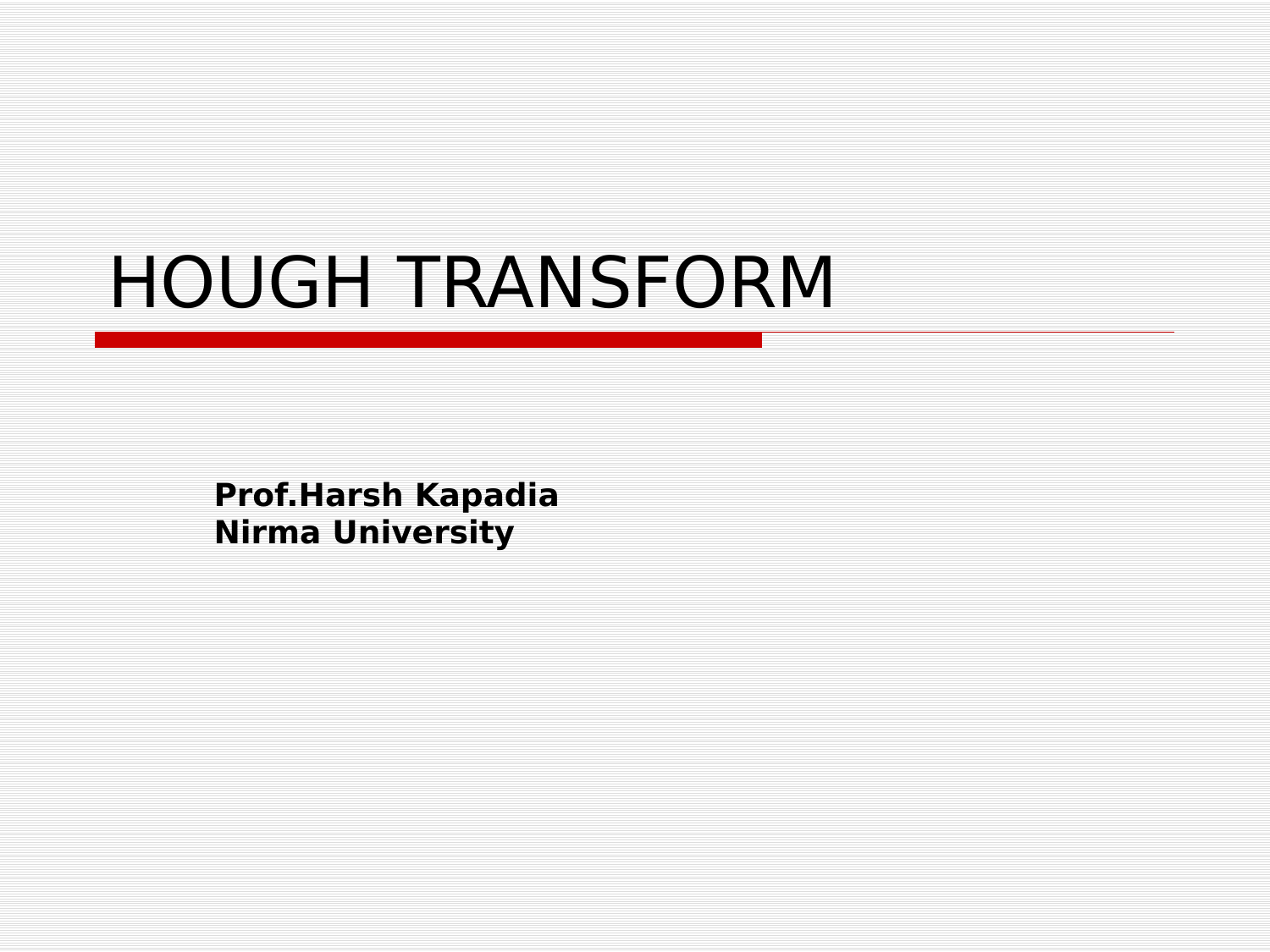

# HOUGH TRANSFORM
Prof.Harsh Kapadia
Nirma University